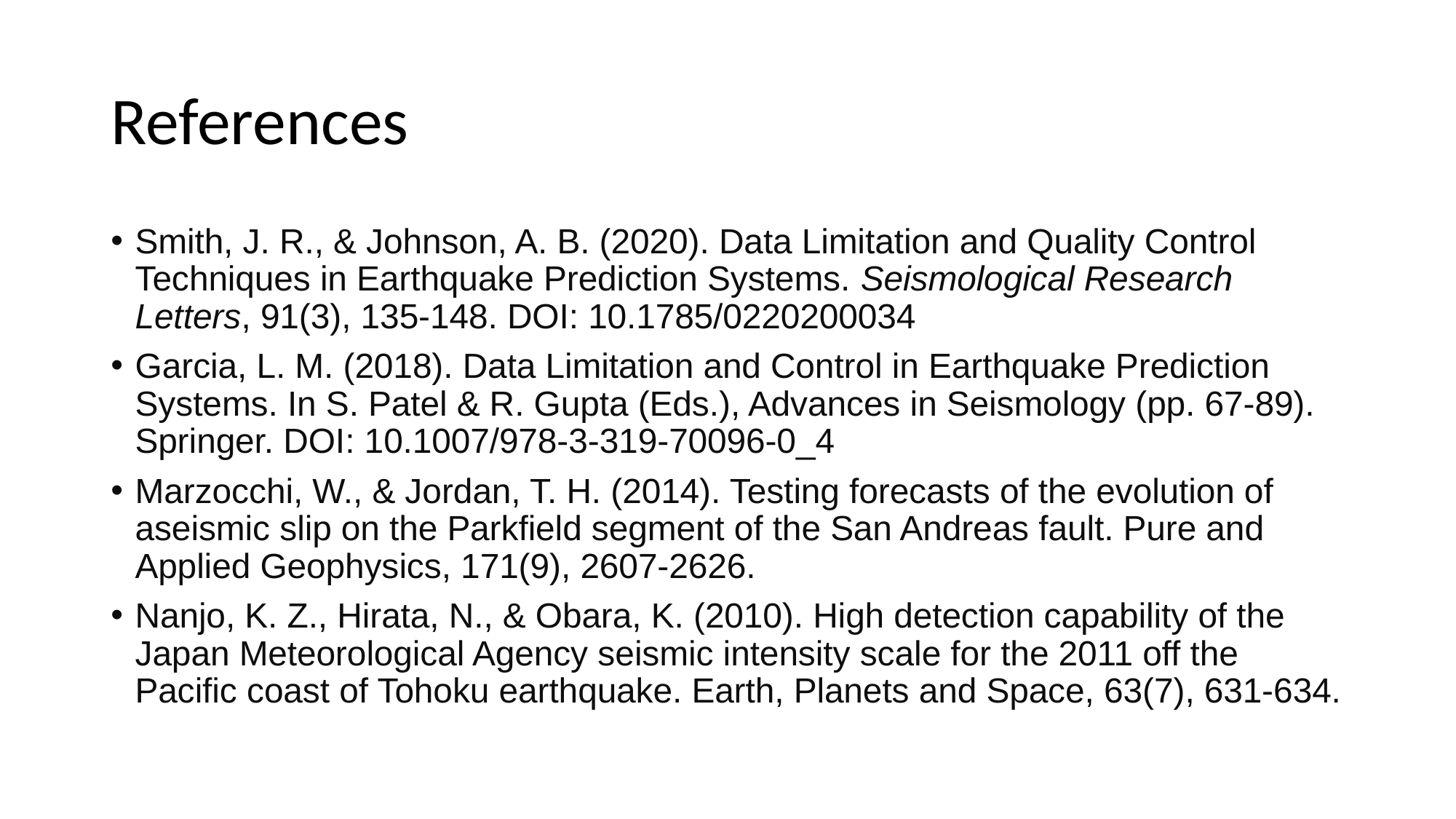

# References
Smith, J. R., & Johnson, A. B. (2020). Data Limitation and Quality Control Techniques in Earthquake Prediction Systems. Seismological Research Letters, 91(3), 135-148. DOI: 10.1785/0220200034
Garcia, L. M. (2018). Data Limitation and Control in Earthquake Prediction Systems. In S. Patel & R. Gupta (Eds.), Advances in Seismology (pp. 67-89). Springer. DOI: 10.1007/978-3-319-70096-0_4
Marzocchi, W., & Jordan, T. H. (2014). Testing forecasts of the evolution of aseismic slip on the Parkfield segment of the San Andreas fault. Pure and Applied Geophysics, 171(9), 2607-2626.
Nanjo, K. Z., Hirata, N., & Obara, K. (2010). High detection capability of the Japan Meteorological Agency seismic intensity scale for the 2011 off the Pacific coast of Tohoku earthquake. Earth, Planets and Space, 63(7), 631-634.